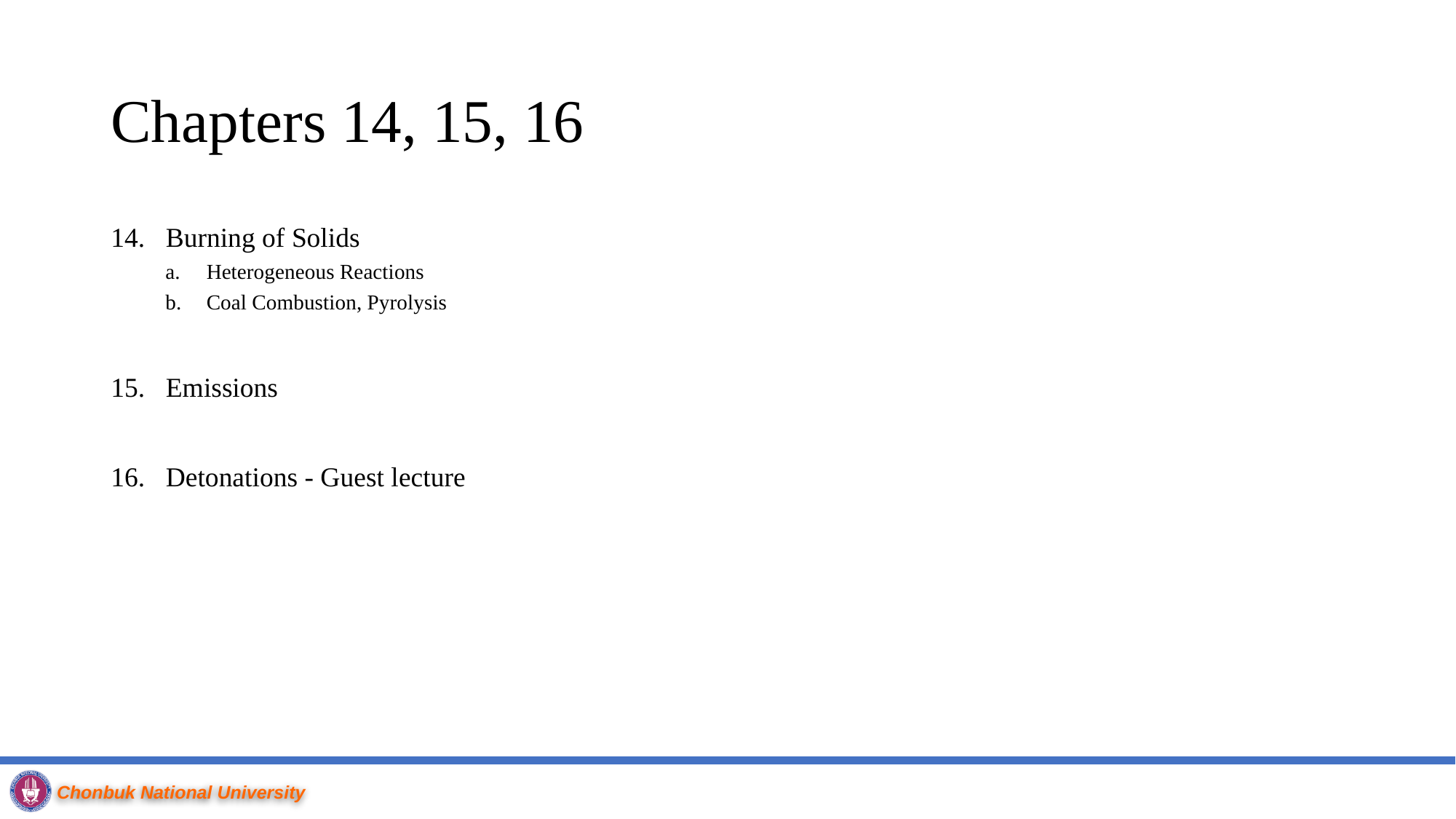

# Chapters 14, 15, 16
14.   Burning of Solids
Heterogeneous Reactions
Coal Combustion, Pyrolysis

15.   Emissions

16.   Detonations - Guest lecture